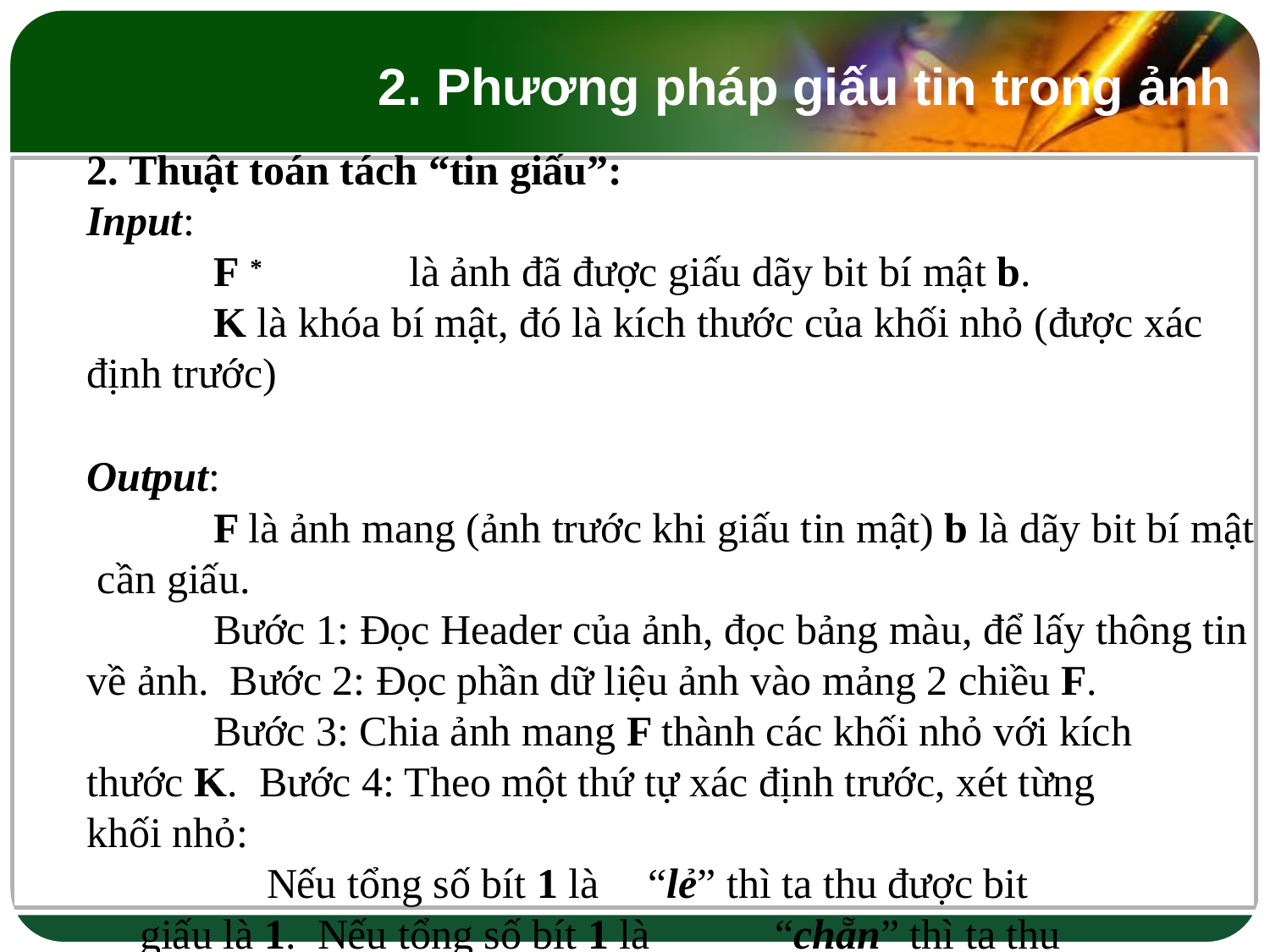

# 2. Phương pháp giấu tin trong ảnh
2. Thuật toán tách “tin giấu”:
Input:
F *	là ảnh đã được giấu dãy bit bí mật b.
K là khóa bí mật, đó là kích thước của khối nhỏ (được xác
định trước)

Output:
F là ảnh mang (ảnh trước khi giấu tin mật) b là dãy bit bí mật  cần giấu.
Bước 1: Đọc Header của ảnh, đọc bảng màu, để lấy thông tin về ảnh.  Bước 2: Đọc phần dữ liệu ảnh vào mảng 2 chiều F.
Bước 3: Chia ảnh mang F thành các khối nhỏ với kích thước K.  Bước 4: Theo một thứ tự xác định trước, xét từng khối nhỏ:
Nếu tổng số bít 1 là	“lẻ” thì ta thu được bit giấu là 1.  Nếu tổng số bít 1 là	“chẵn” thì ta thu được bit giấu là 0.